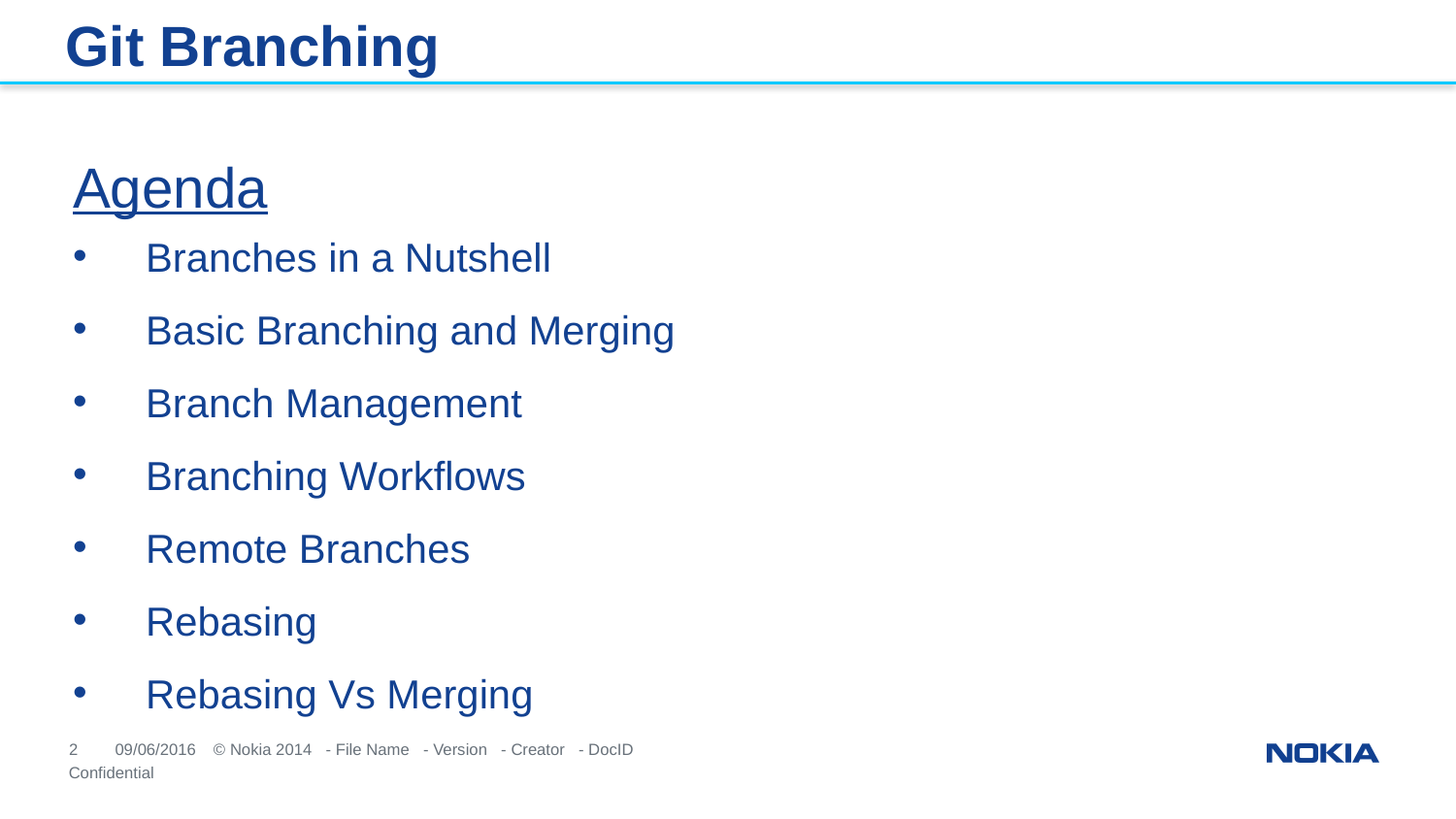

Git Branching
Agenda
Branches in a Nutshell
Basic Branching and Merging
Branch Management
Branching Workflows
Remote Branches
Rebasing
Rebasing Vs Merging